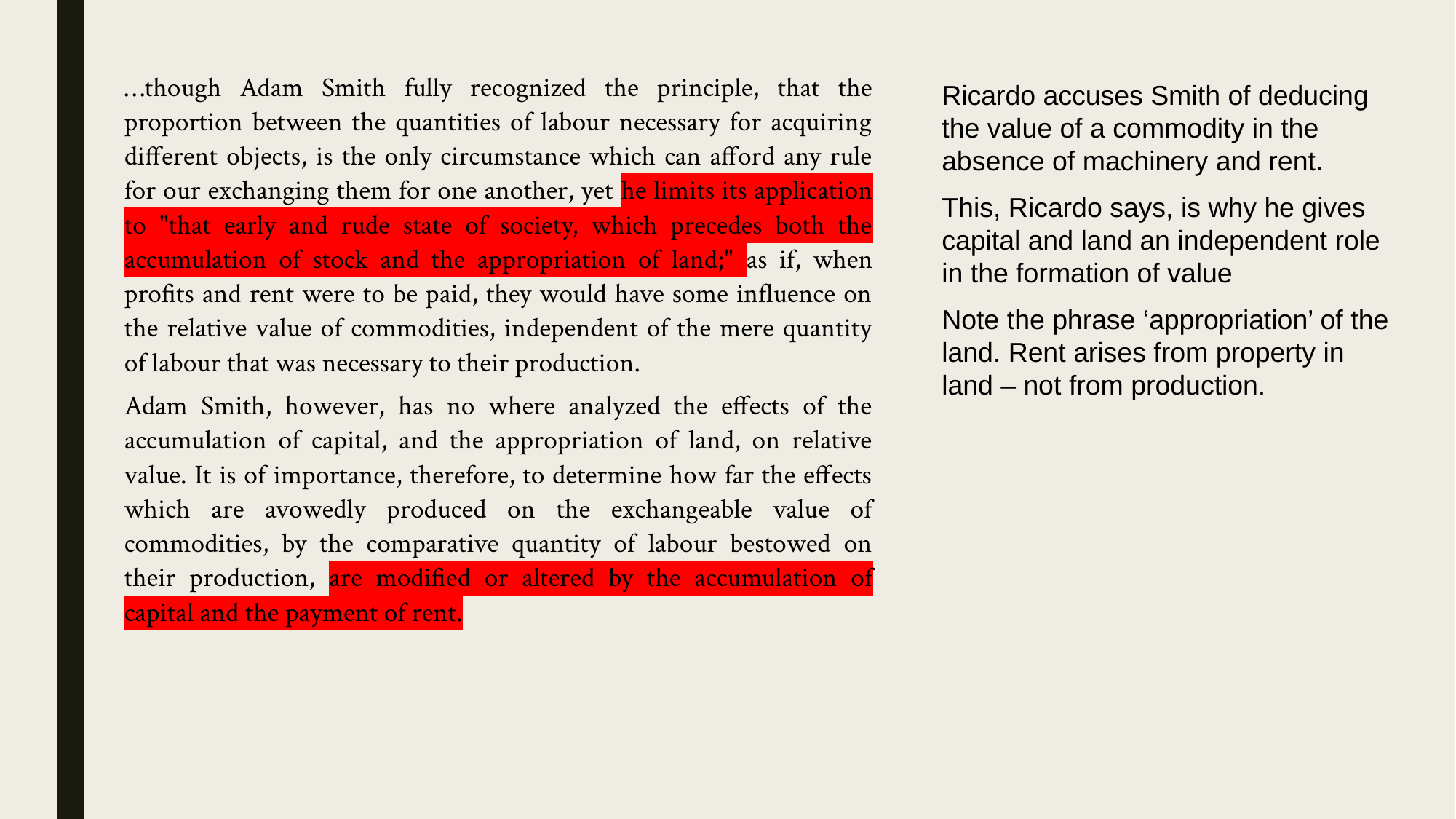

…though Adam Smith fully recognized the principle, that the proportion between the quantities of labour necessary for acquiring different objects, is the only circumstance which can afford any rule for our exchanging them for one another, yet he limits its application to "that early and rude state of society, which precedes both the accumulation of stock and the appropriation of land;" as if, when profits and rent were to be paid, they would have some influence on the relative value of commodities, independent of the mere quantity of labour that was necessary to their production.
Adam Smith, however, has no where analyzed the effects of the accumulation of capital, and the appropriation of land, on relative value. It is of importance, therefore, to determine how far the effects which are avowedly produced on the exchangeable value of commodities, by the comparative quantity of labour bestowed on their production, are modified or altered by the accumulation of capital and the payment of rent.
Ricardo accuses Smith of deducing the value of a commodity in the absence of machinery and rent.
This, Ricardo says, is why he gives capital and land an independent role in the formation of value
Note the phrase ‘appropriation’ of the land. Rent arises from property in land – not from production.